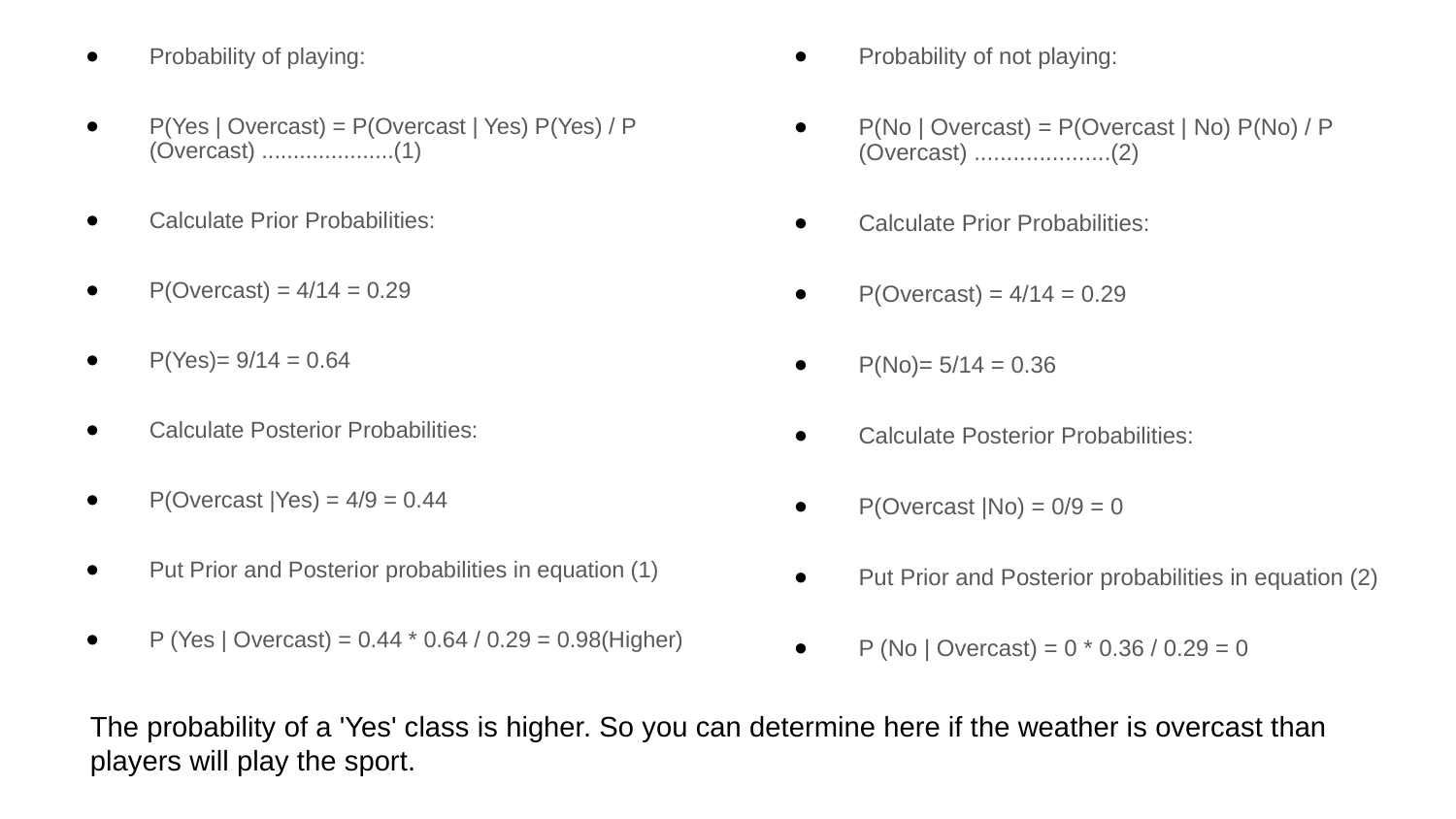

Probability of playing:

P(Yes | Overcast) = P(Overcast | Yes) P(Yes) / P (Overcast) .....................(1)

Calculate Prior Probabilities:

P(Overcast) = 4/14 = 0.29

P(Yes)= 9/14 = 0.64

Calculate Posterior Probabilities:

P(Overcast |Yes) = 4/9 = 0.44

Put Prior and Posterior probabilities in equation (1)

P (Yes | Overcast) = 0.44 * 0.64 / 0.29 = 0.98(Higher)
Probability of not playing:

P(No | Overcast) = P(Overcast | No) P(No) / P (Overcast) .....................(2)

Calculate Prior Probabilities:

P(Overcast) = 4/14 = 0.29

P(No)= 5/14 = 0.36

Calculate Posterior Probabilities:

P(Overcast |No) = 0/9 = 0

Put Prior and Posterior probabilities in equation (2)

P (No | Overcast) = 0 * 0.36 / 0.29 = 0
The probability of a 'Yes' class is higher. So you can determine here if the weather is overcast than players will play the sport.